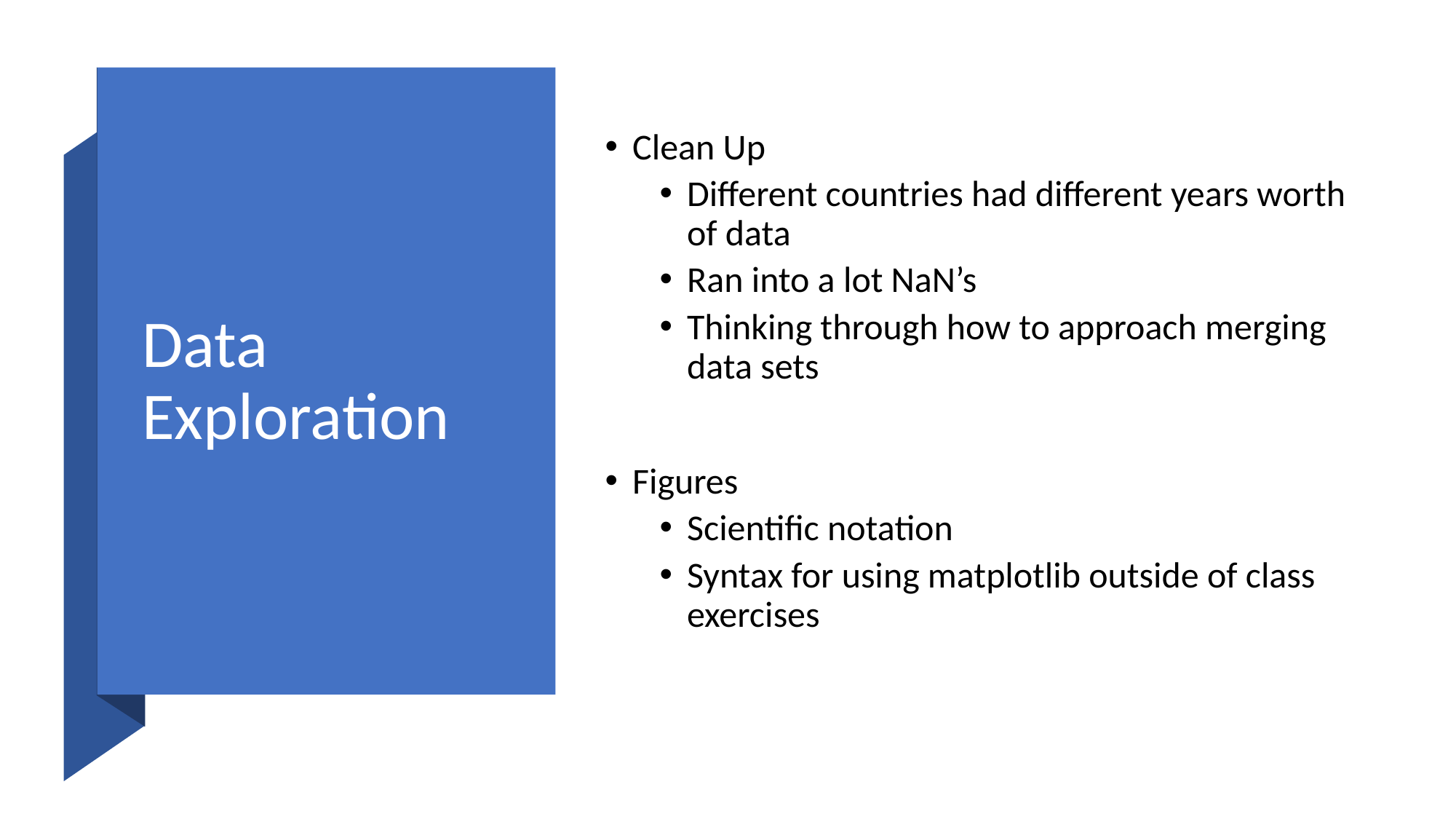

# Data Exploration
Clean Up
Different countries had different years worth of data
Ran into a lot NaN’s
Thinking through how to approach merging data sets

Figures
Scientific notation
Syntax for using matplotlib outside of class exercises